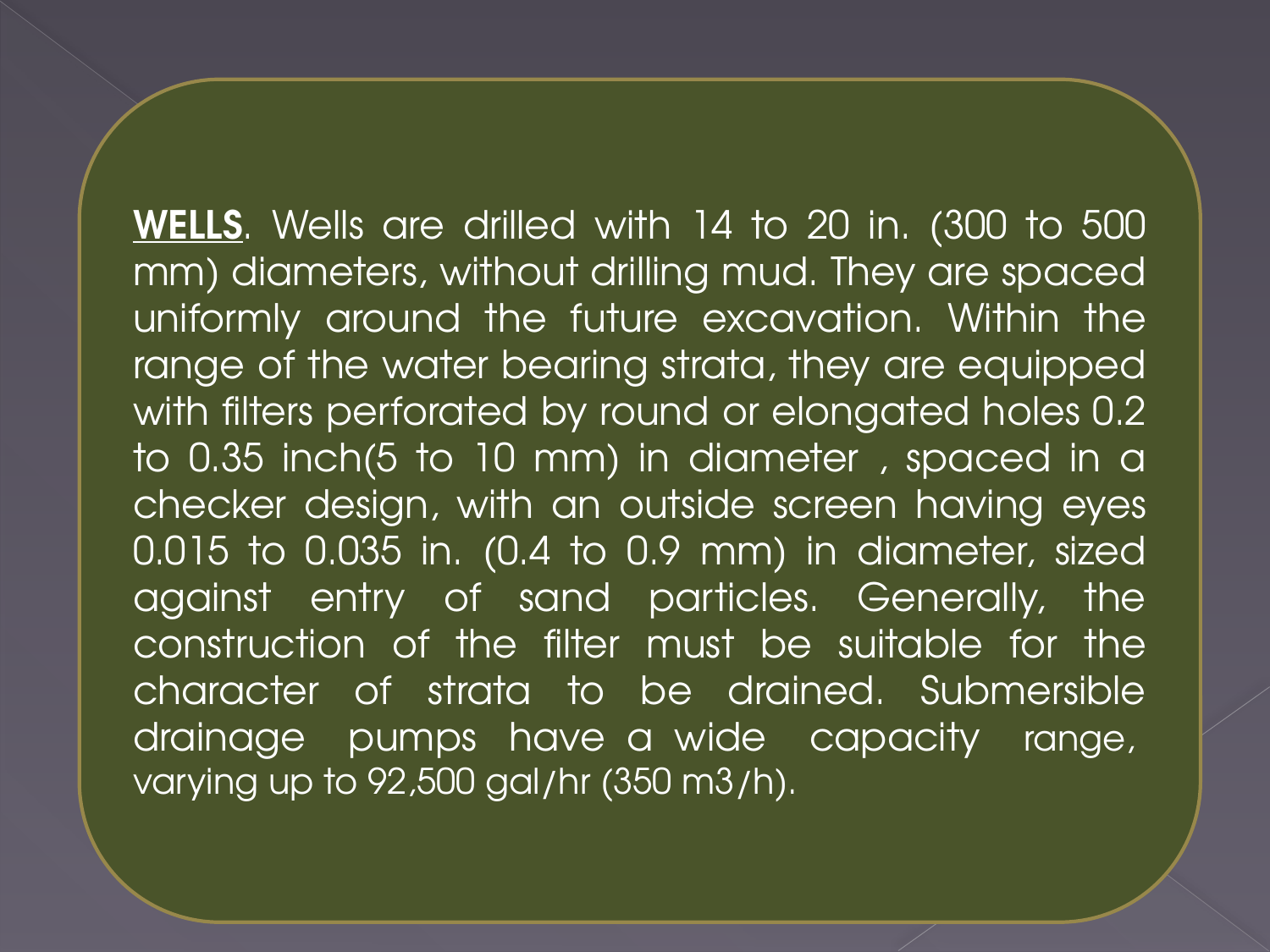

WELLS. Wells are drilled with 14 to 20 in. (300 to 500 mm) diameters, without drilling mud. They are spaced uniformly around the future excavation. Within the range of the water bearing strata, they are equipped with filters perforated by round or elongated holes 0.2 to 0.35 inch(5 to 10 mm) in diameter , spaced in a checker design, with an outside screen having eyes 0.015 to 0.035 in. (0.4 to 0.9 mm) in diameter, sized against entry of sand particles. Generally, the construction of the filter must be suitable for the character of strata to be drained. Submersible drainage    pumps   have  a  wide    capacity    range,
varying up to 92,500 gal/hr (350 m3/h).